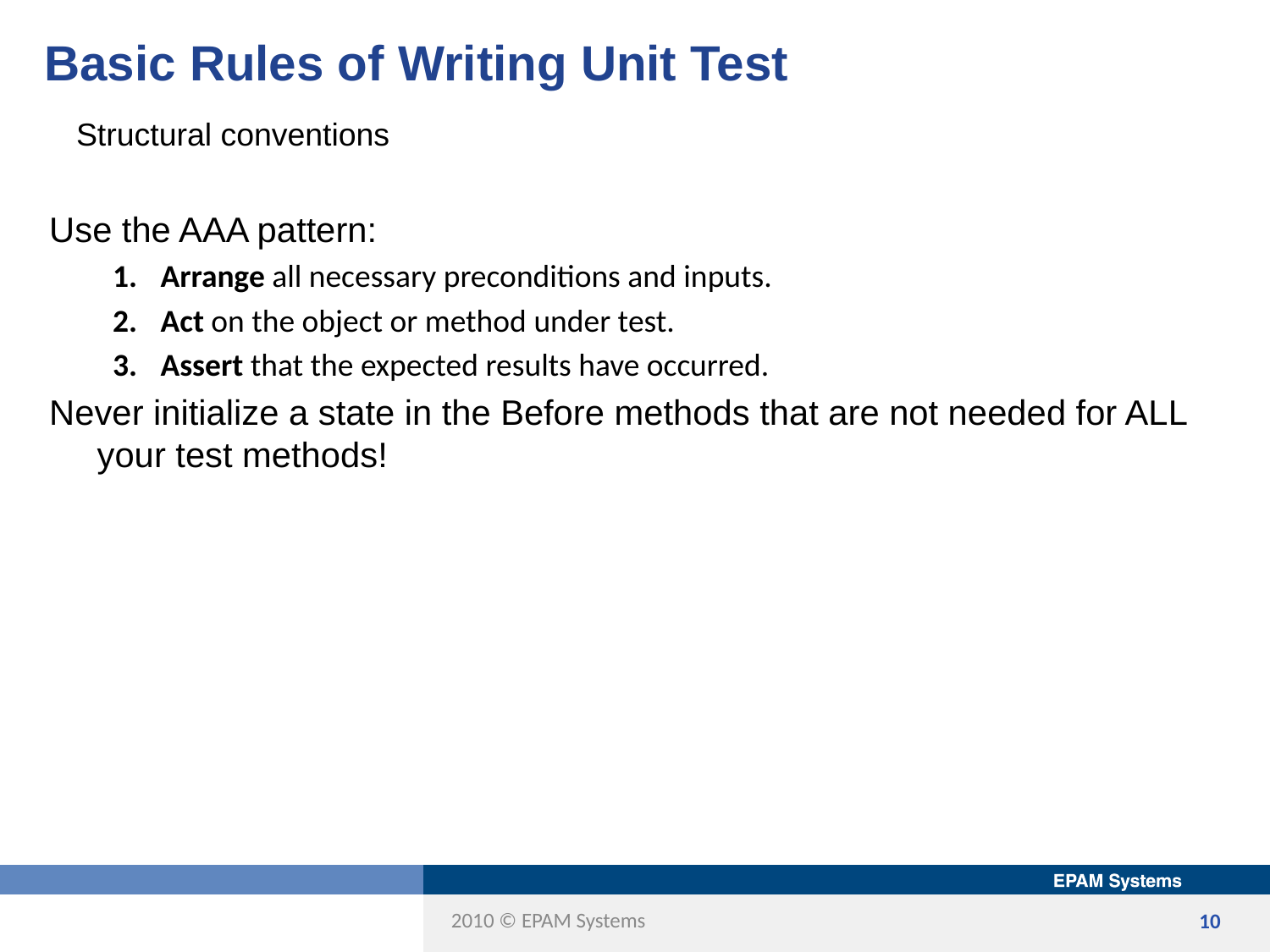

# Basic Rules of Writing Unit Test
Structural conventions
Use the AAA pattern:
Arrange all necessary preconditions and inputs.
Act on the object or method under test.
Assert that the expected results have occurred.
Never initialize a state in the Before methods that are not needed for ALL your test methods!